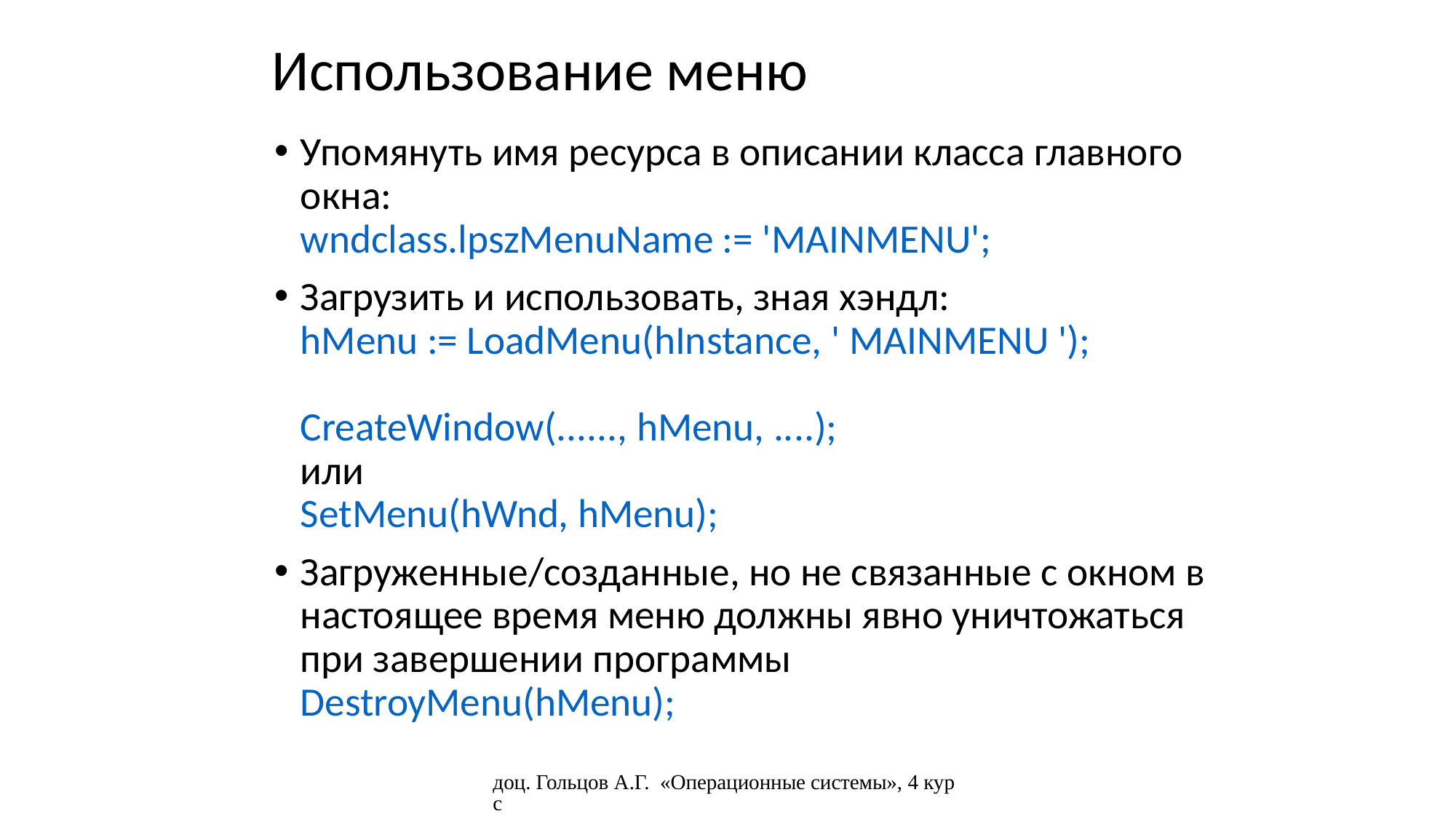

# Использование меню
Упомянуть имя ресурса в описании класса главного окна:
wndclass.lpszMenuName := 'MAINMENU';
Загрузить и использовать, зная хэндл:
hMenu := LoadMenu(hInstance, ' MAINMENU ');
CreateWindow(......, hMenu, ....);
или
SetMenu(hWnd, hMenu);
Загруженные/созданные, но не связанные с окном в настоящее время меню должны явно уничтожаться при завершении программы
DestroyMenu(hMenu);
доц. Гольцов А.Г.  «Операционные системы», 4 курс